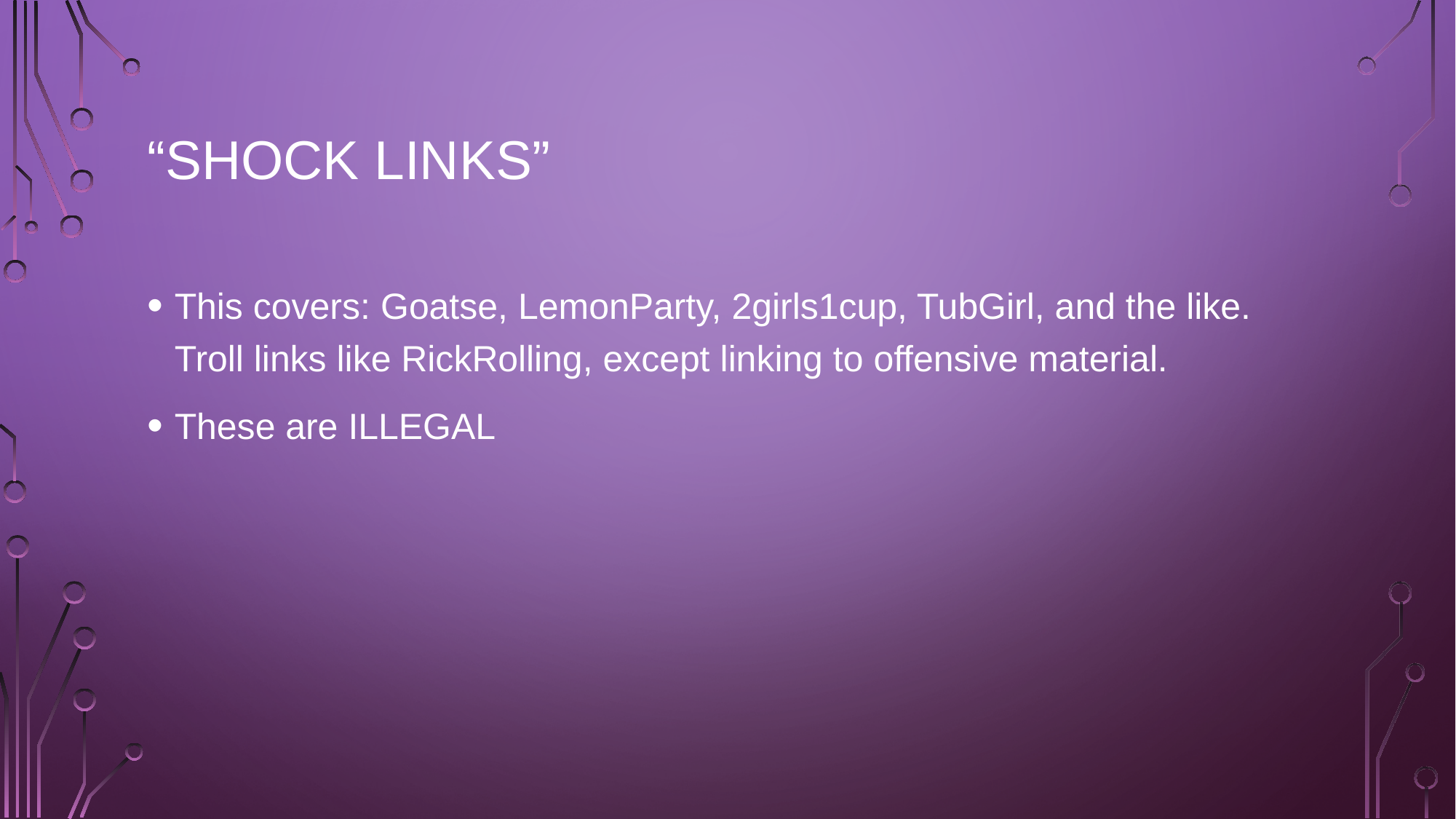

# “Shock Links”
This covers: Goatse, LemonParty, 2girls1cup, TubGirl, and the like. Troll links like RickRolling, except linking to offensive material.
These are ILLEGAL